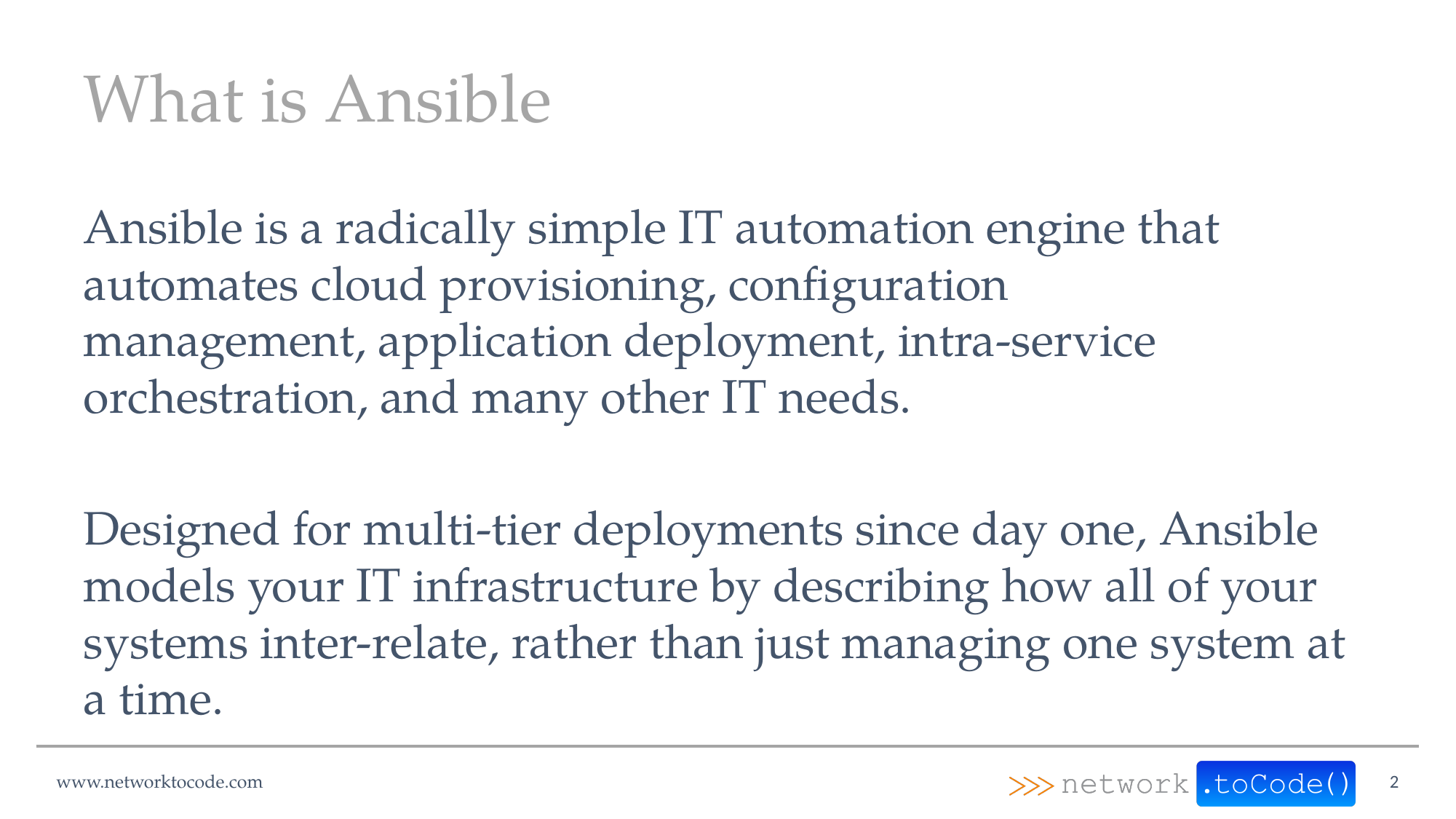

# What is Ansible
Ansible is a radically simple IT automation engine that automates cloud provisioning, configuration management, application deployment, intra-service orchestration, and many other IT needs.

Designed for multi-tier deployments since day one, Ansible models your IT infrastructure by describing how all of your systems inter-relate, rather than just managing one system at a time.
www.networktocode.com
2